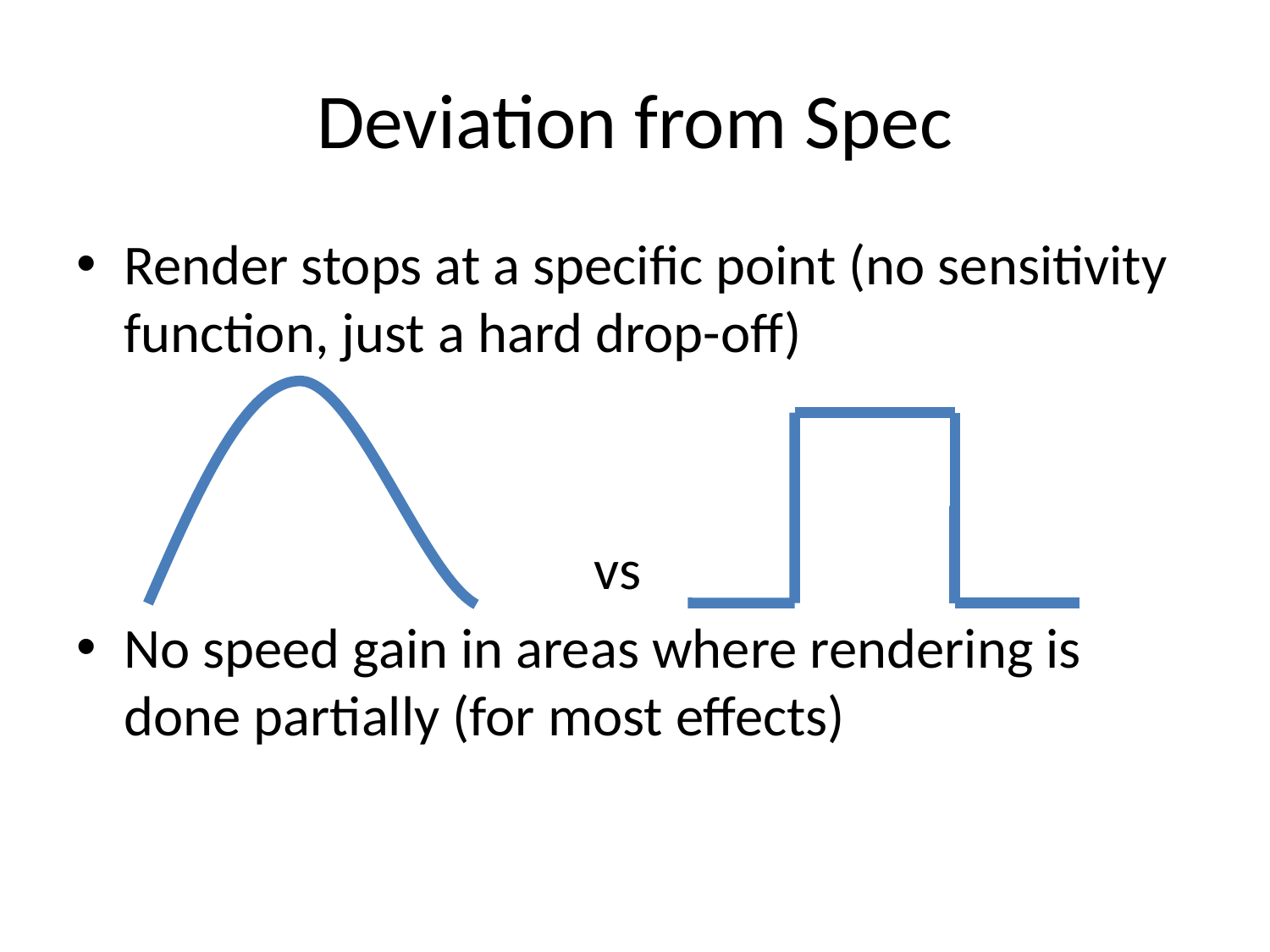

# Deviation from Spec
Render stops at a specific point (no sensitivity function, just a hard drop-off)

				       vs
No speed gain in areas where rendering is done partially (for most effects)